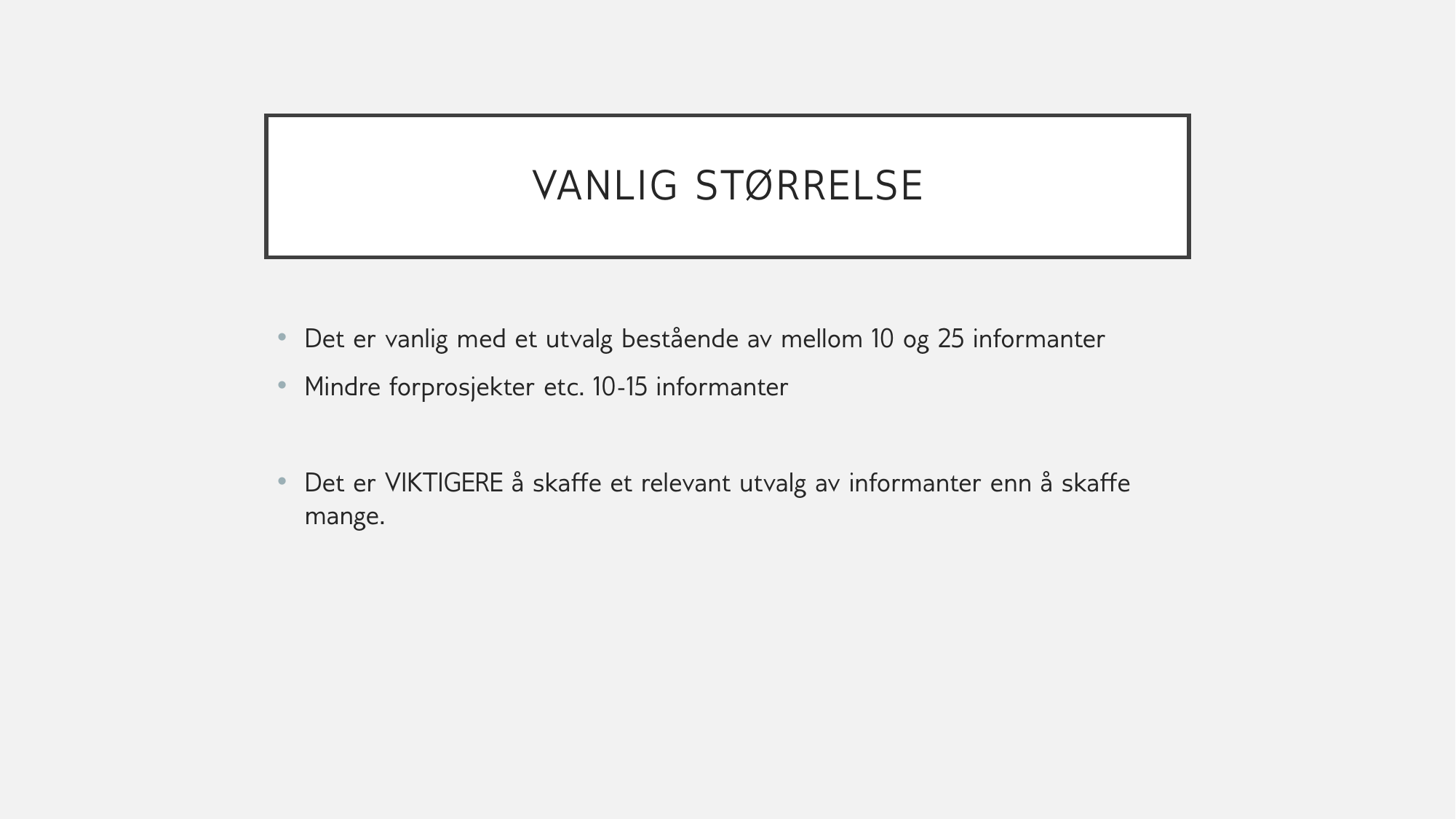

# Vanlig størrelse
Det er vanlig med et utvalg bestående av mellom 10 og 25 informanter
Mindre forprosjekter etc. 10-15 informanter

Det er VIKTIGERE å skaffe et relevant utvalg av informanter enn å skaffe mange.